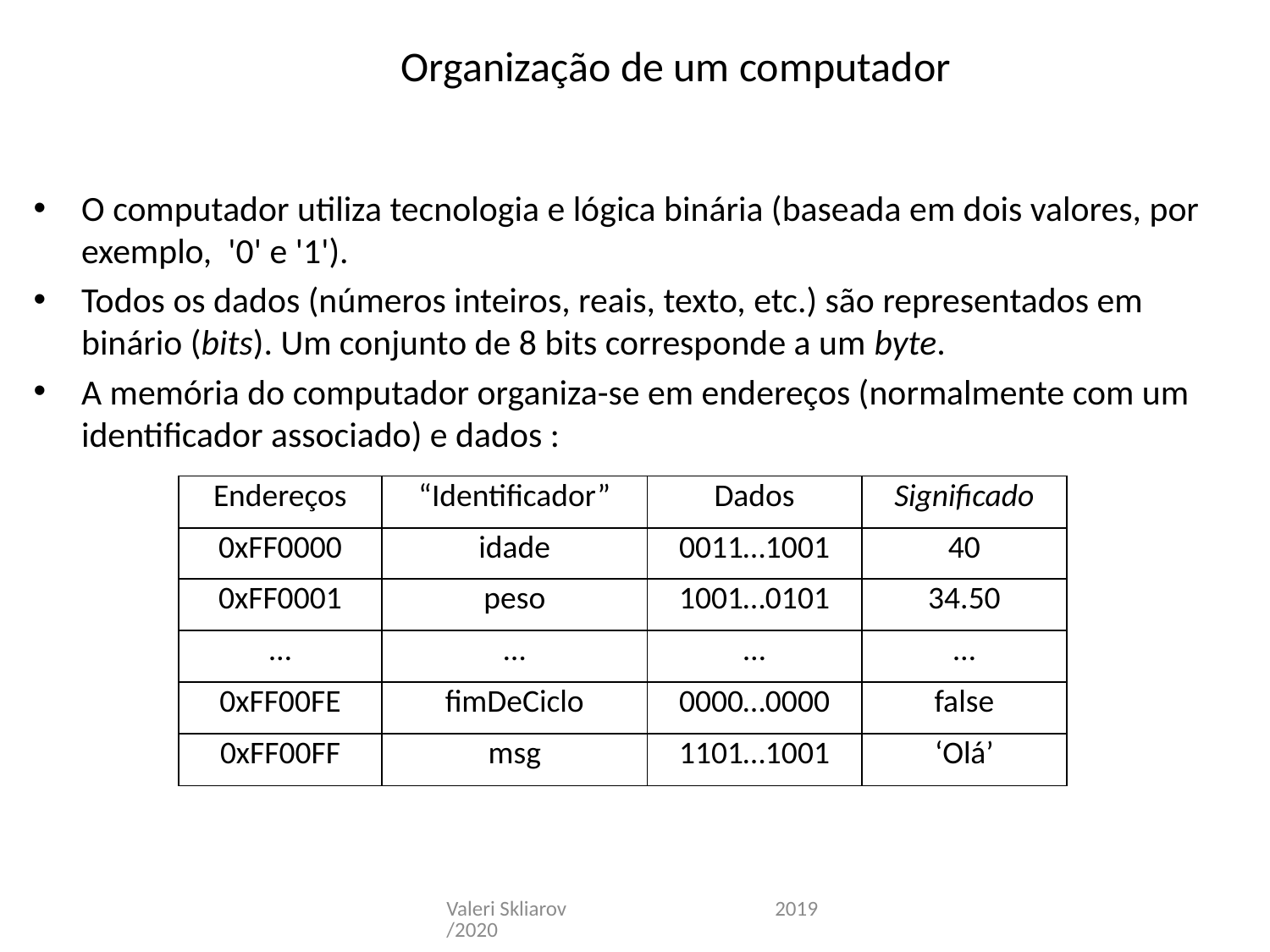

Organização de um computador
O computador utiliza tecnologia e lógica binária (baseada em dois valores, por exemplo,  '0' e '1').
Todos os dados (números inteiros, reais, texto, etc.) são representados em binário (bits). Um conjunto de 8 bits corresponde a um byte.
A memória do computador organiza-se em endereços (normalmente com um identificador associado) e dados :

| Endereços | “Identificador” | Dados | Significado |
| --- | --- | --- | --- |
| 0xFF0000 | idade | 0011…1001 | 40 |
| 0xFF0001 | peso | 1001…0101 | 34.50 |
| … | … | … | … |
| 0xFF00FE | fimDeCiclo | 0000…0000 | false |
| 0xFF00FF | msg | 1101…1001 | ‘Olá’ |
Valeri Skliarov                                           2019/2020